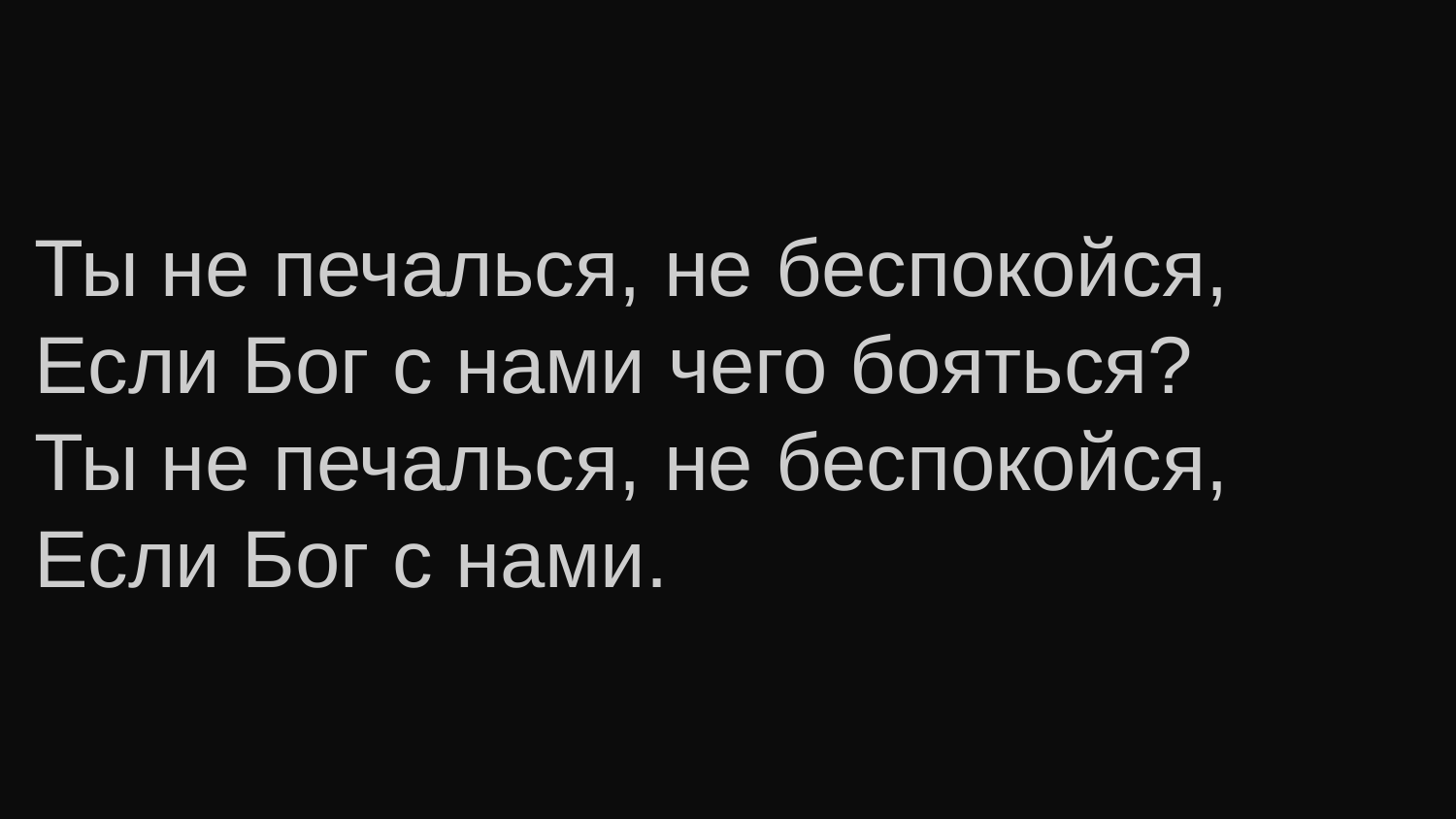

Ты не печалься, не беспокойся,
Если Бог с нами чего бояться?
Ты не печалься, не беспокойся,
Если Бог с нами.